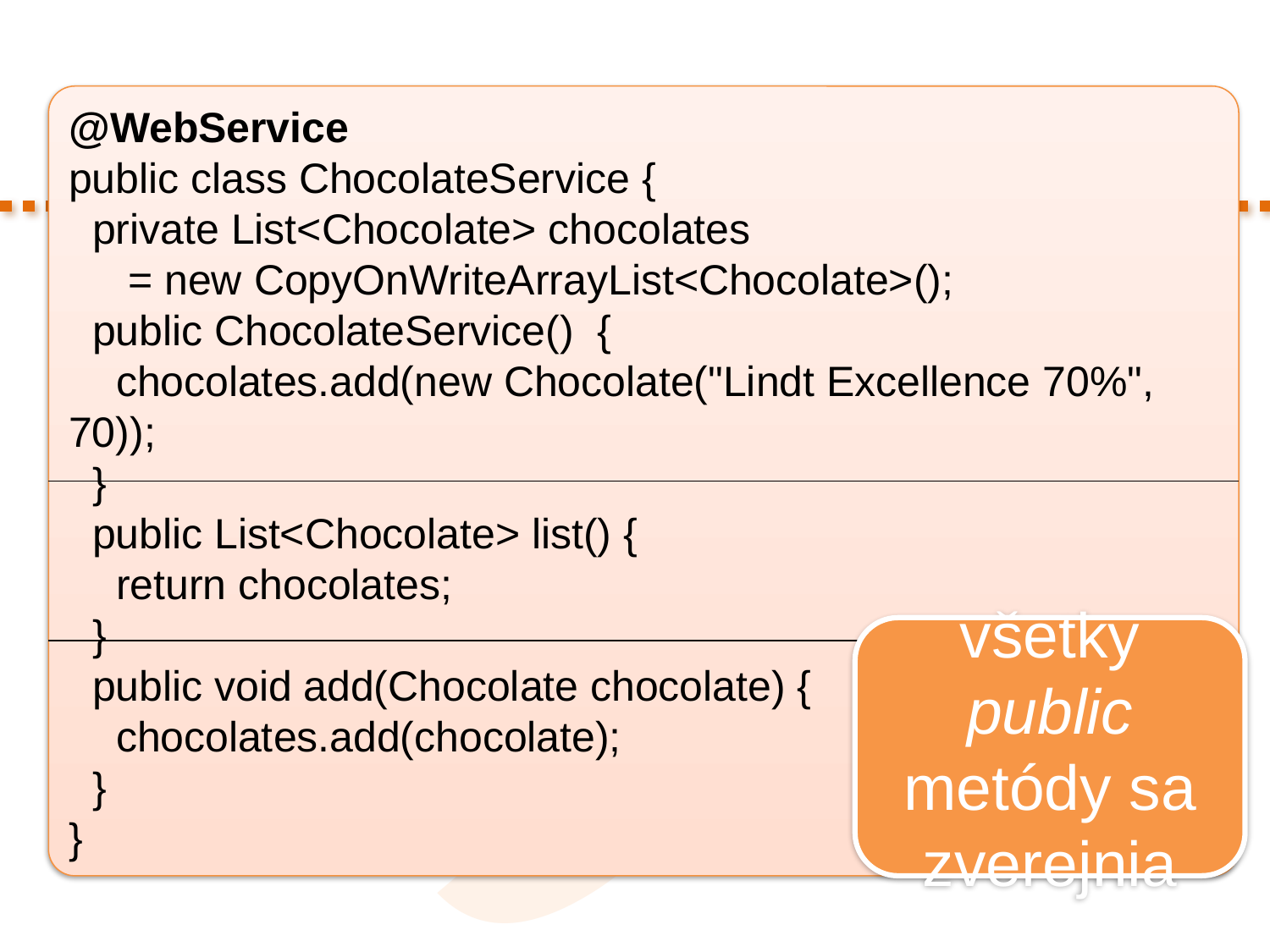

@WebService
public class ChocolateService {
  private List<Chocolate> chocolates
     = new CopyOnWriteArrayList<Chocolate>();
  public ChocolateService()  {
    chocolates.add(new Chocolate("Lindt Excellence 70%", 70));
  }
  public List<Chocolate> list() {
    return chocolates;
  }
  public void add(Chocolate chocolate) {
    chocolates.add(chocolate);
  }
}
všetky public metódy sa zverejnia